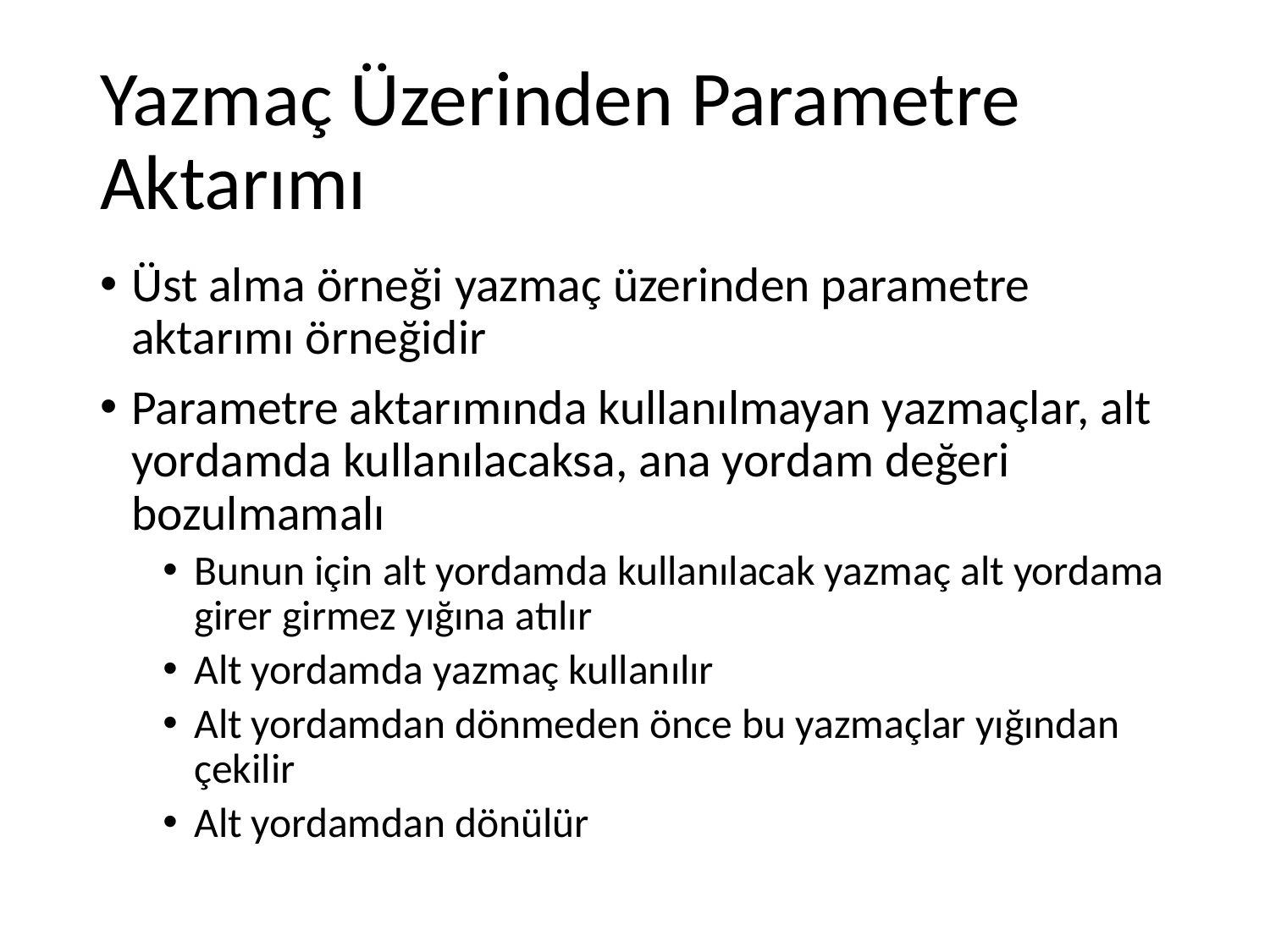

# Yazmaç Üzerinden Parametre Aktarımı
Üst alma örneği yazmaç üzerinden parametre aktarımı örneğidir
Parametre aktarımında kullanılmayan yazmaçlar, alt yordamda kullanılacaksa, ana yordam değeri bozulmamalı
Bunun için alt yordamda kullanılacak yazmaç alt yordama girer girmez yığına atılır
Alt yordamda yazmaç kullanılır
Alt yordamdan dönmeden önce bu yazmaçlar yığından çekilir
Alt yordamdan dönülür